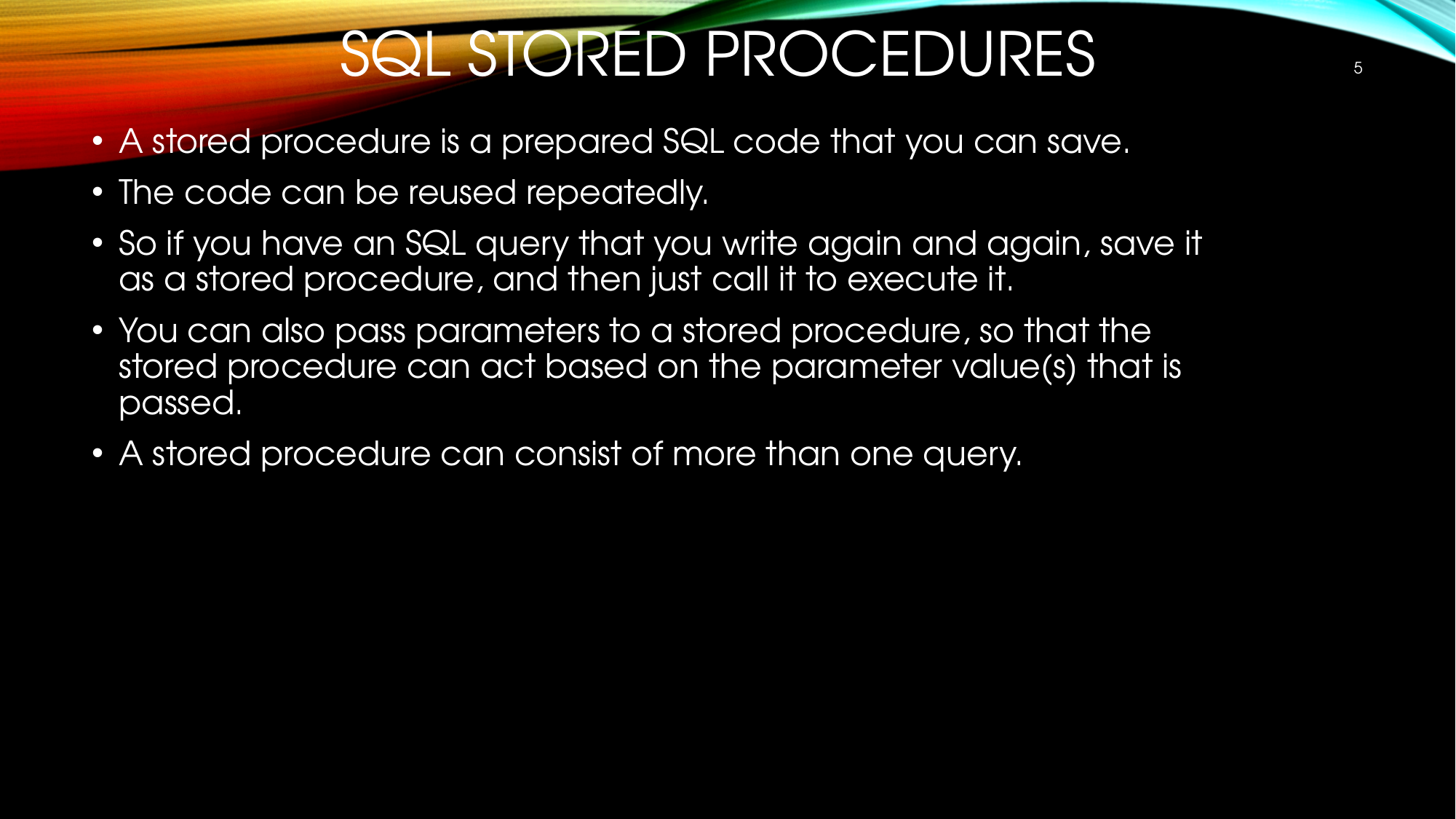

# SQL Stored Procedures
5
A stored procedure is a prepared SQL code that you can save.
The code can be reused repeatedly.
So if you have an SQL query that you write again and again, save it as a stored procedure, and then just call it to execute it.
You can also pass parameters to a stored procedure, so that the stored procedure can act based on the parameter value(s) that is passed.
A stored procedure can consist of more than one query.